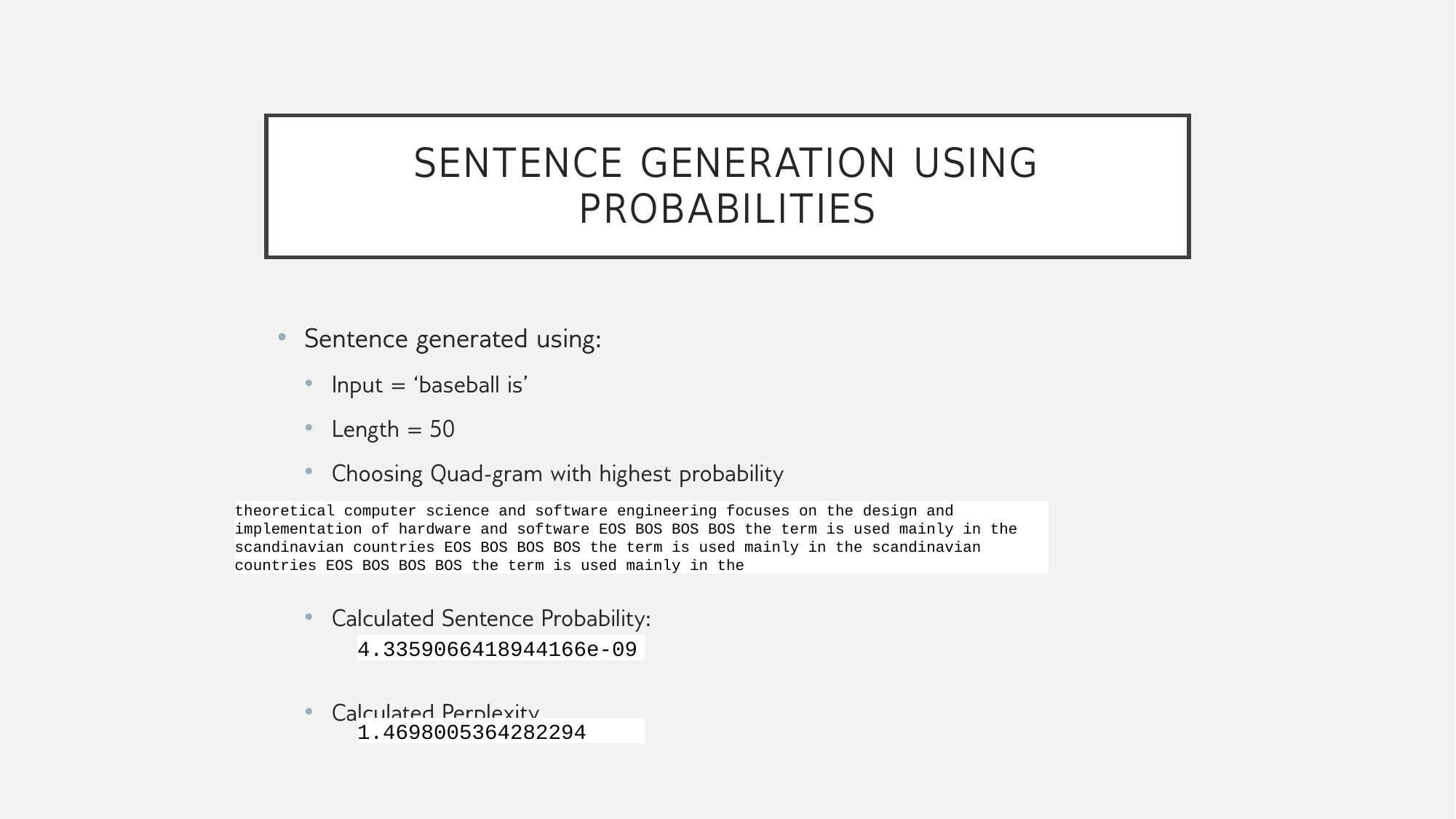

# Sentence Generation using probabilities
Sentence generated using:
Input = ‘baseball is’
Length = 50
Choosing Quad-gram with highest probability

Calculated Sentence Probability:

Calculated Perplexity

theoretical computer science and software engineering focuses on the design and implementation of hardware and software EOS BOS BOS BOS the term is used mainly in the scandinavian countries EOS BOS BOS BOS the term is used mainly in the scandinavian countries EOS BOS BOS BOS the term is used mainly in the
4.3359066418944166e-09
1.4698005364282294